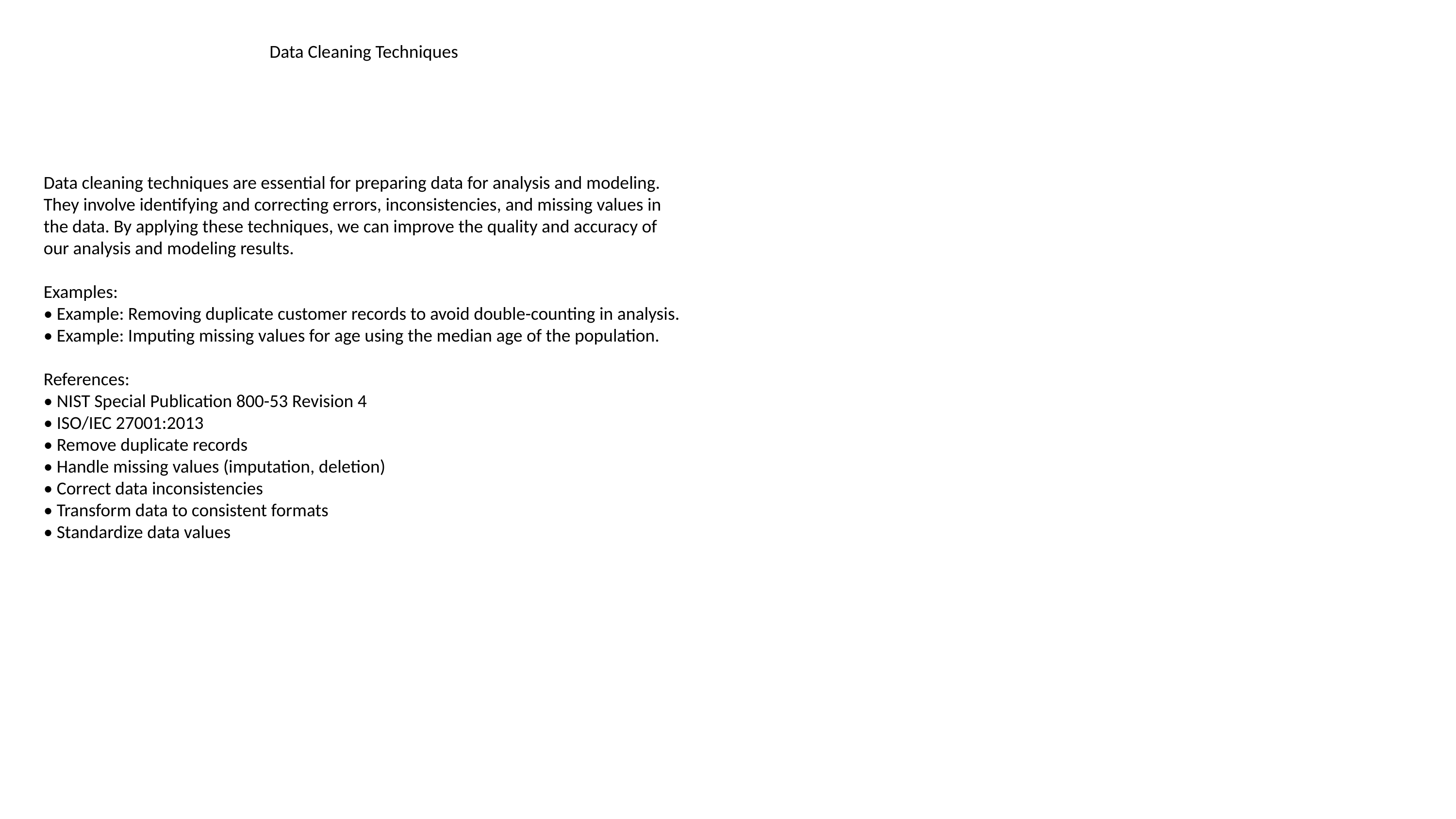

#
Data Cleaning Techniques

Data cleaning techniques are essential for preparing data for analysis and modeling. They involve identifying and correcting errors, inconsistencies, and missing values in the data. By applying these techniques, we can improve the quality and accuracy of our analysis and modeling results.
Examples:
• Example: Removing duplicate customer records to avoid double-counting in analysis.
• Example: Imputing missing values for age using the median age of the population.
References:
• NIST Special Publication 800-53 Revision 4
• ISO/IEC 27001:2013
• Remove duplicate records
• Handle missing values (imputation, deletion)
• Correct data inconsistencies
• Transform data to consistent formats
• Standardize data values